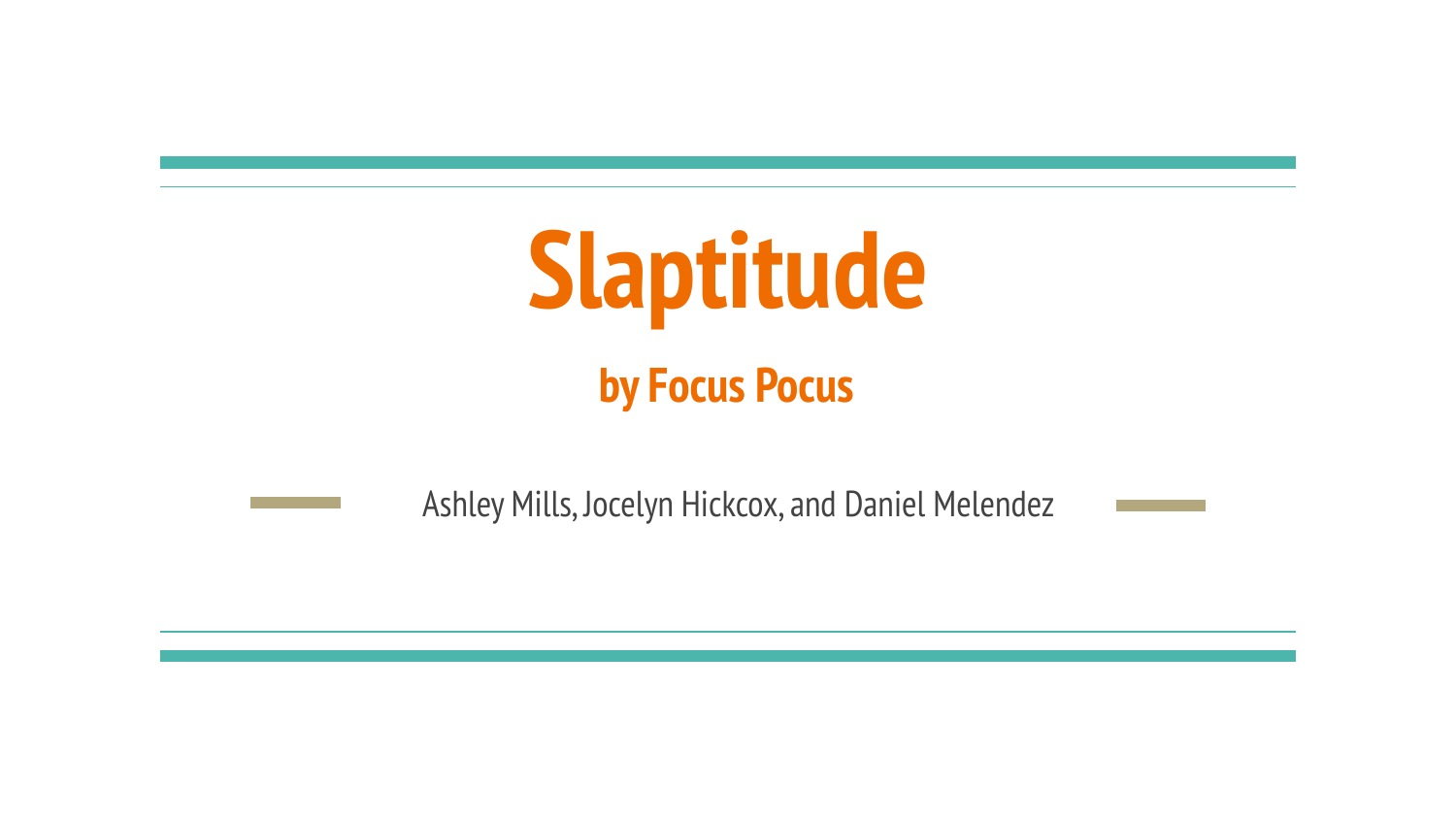

# Slaptitude
by Focus Pocus
Ashley Mills, Jocelyn Hickcox, and Daniel Melendez